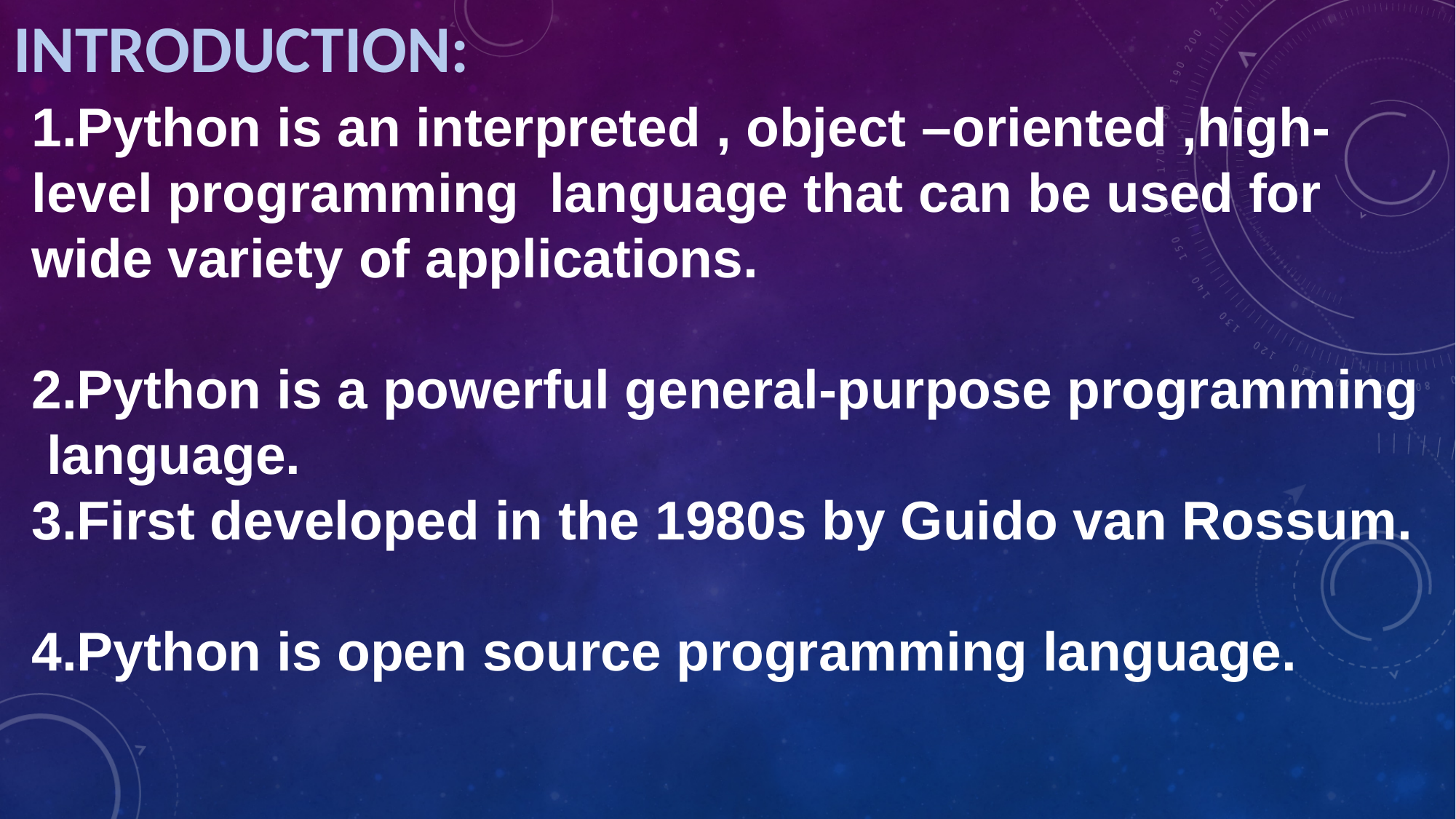

INTRODUCTION:
1.Python is an interpreted , object –oriented ,high-level programming  language that can be used for wide variety of applications.

2.Python is a powerful general-purpose programming  language.
3.First developed in the 1980s by Guido van Rossum.

4.Python is open source programming language.